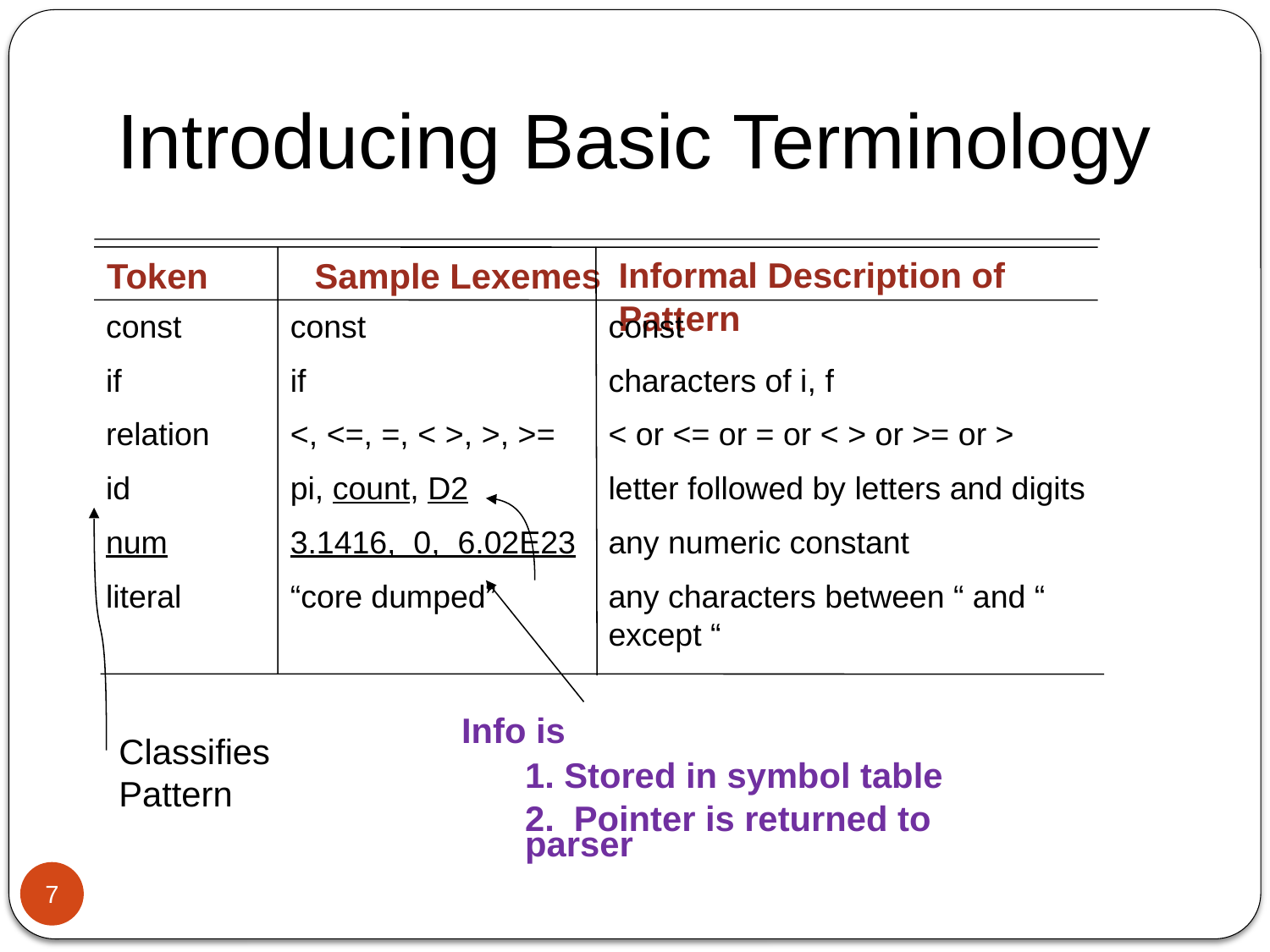

# Introducing Basic Terminology

Sample Lexemes

Informal Description of Pattern
Token
const
if
relation
id
num
literal

const
if
<, <=, =, < >, >, >=
pi, count, D2
3.1416,  0,  6.02E23
“core dumped”
const
characters of i, f
< or <= or = or < > or >= or >
letter followed by letters and digits
any numeric constant
any characters between “ and “ except “

Info is
1. Stored in symbol table
2.  Pointer is returned to parser
Classifies Pattern
7